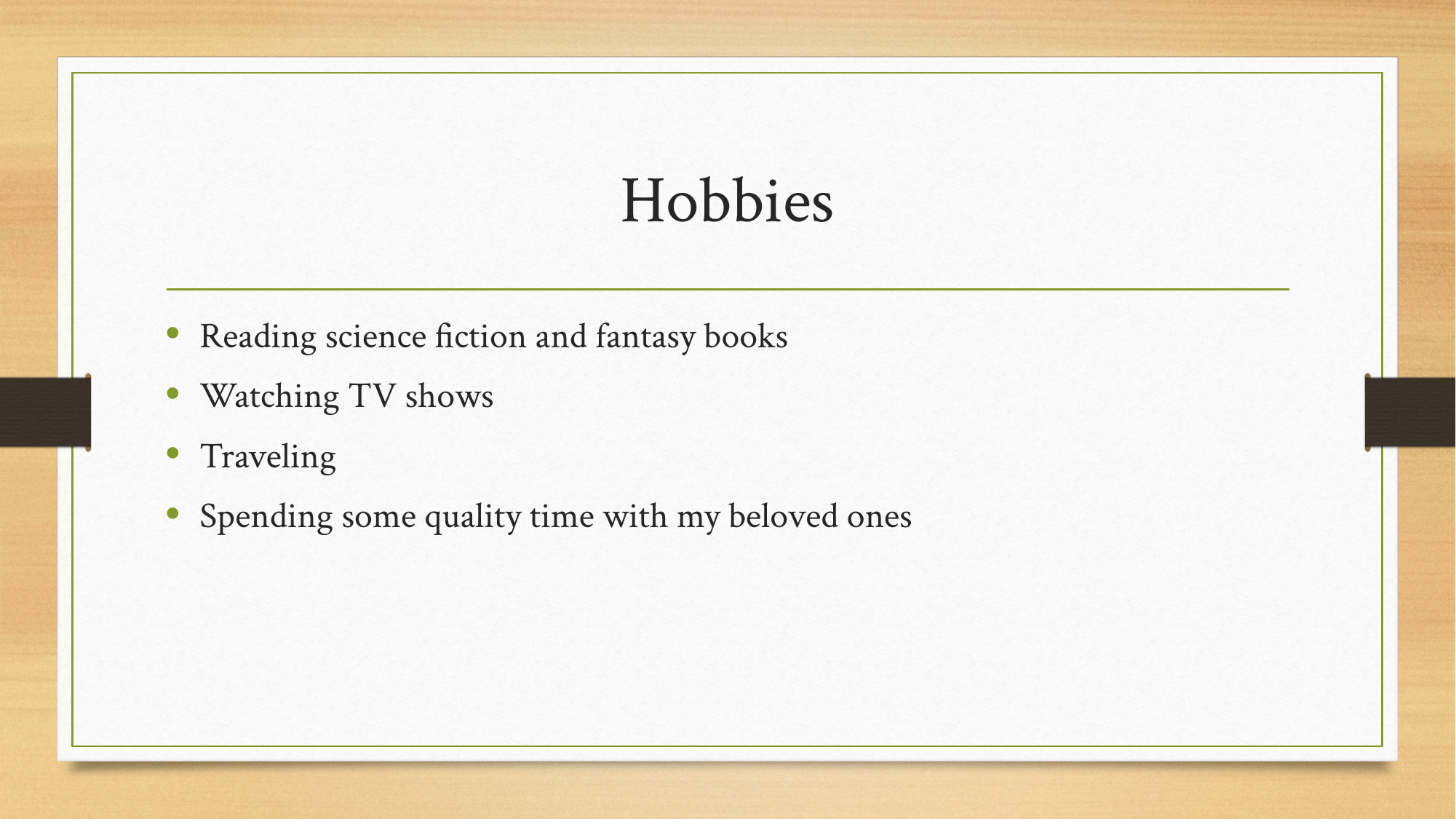

# Hobbies
Reading science fiction and fantasy books
Watching TV shows
Traveling
Spending some quality time with my beloved ones